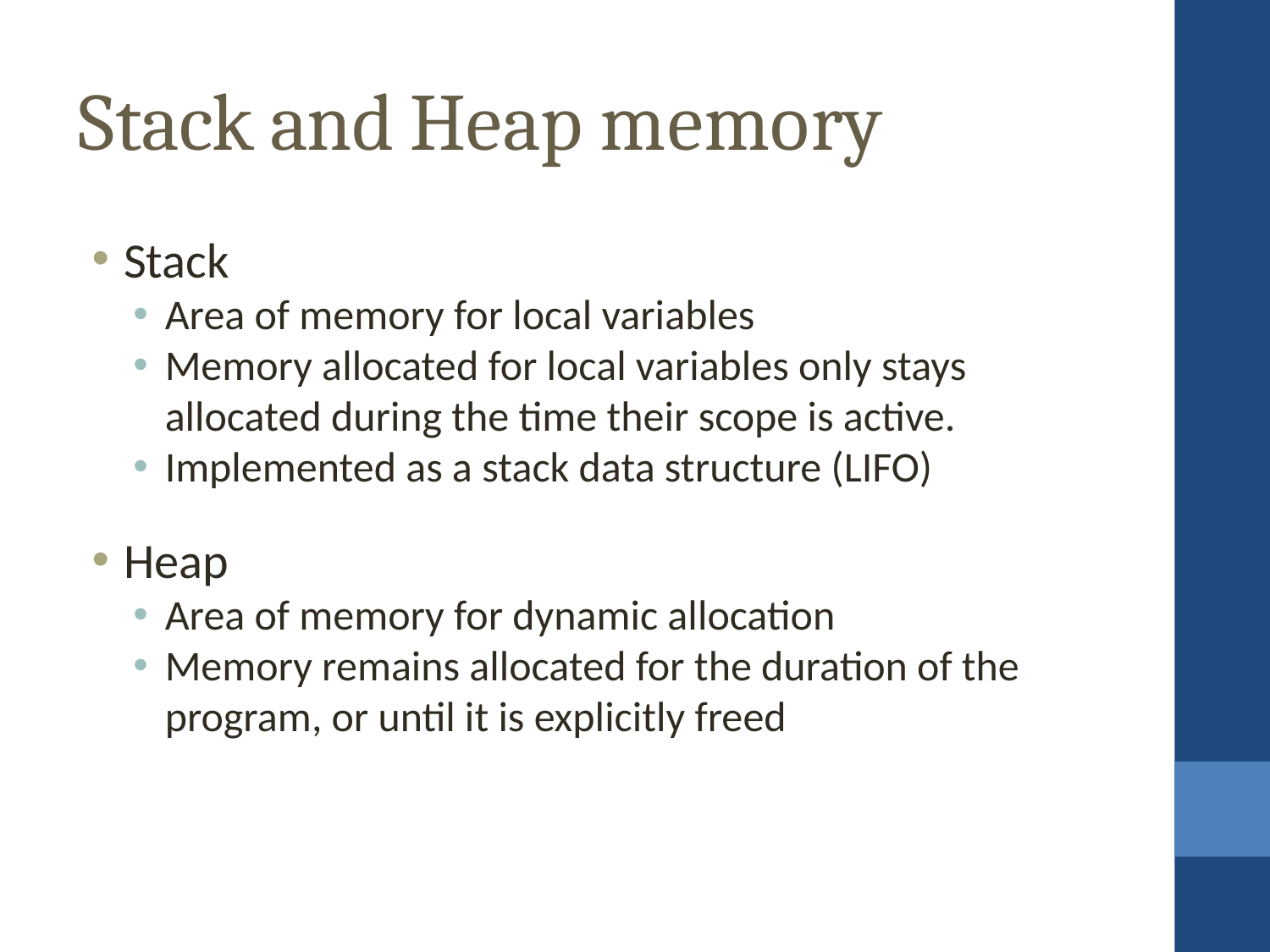

Stack and Heap memory
Stack
Area of memory for local variables
Memory allocated for local variables only stays allocated during the time their scope is active.
Implemented as a stack data structure (LIFO)

Heap
Area of memory for dynamic allocation
Memory remains allocated for the duration of the program, or until it is explicitly freed